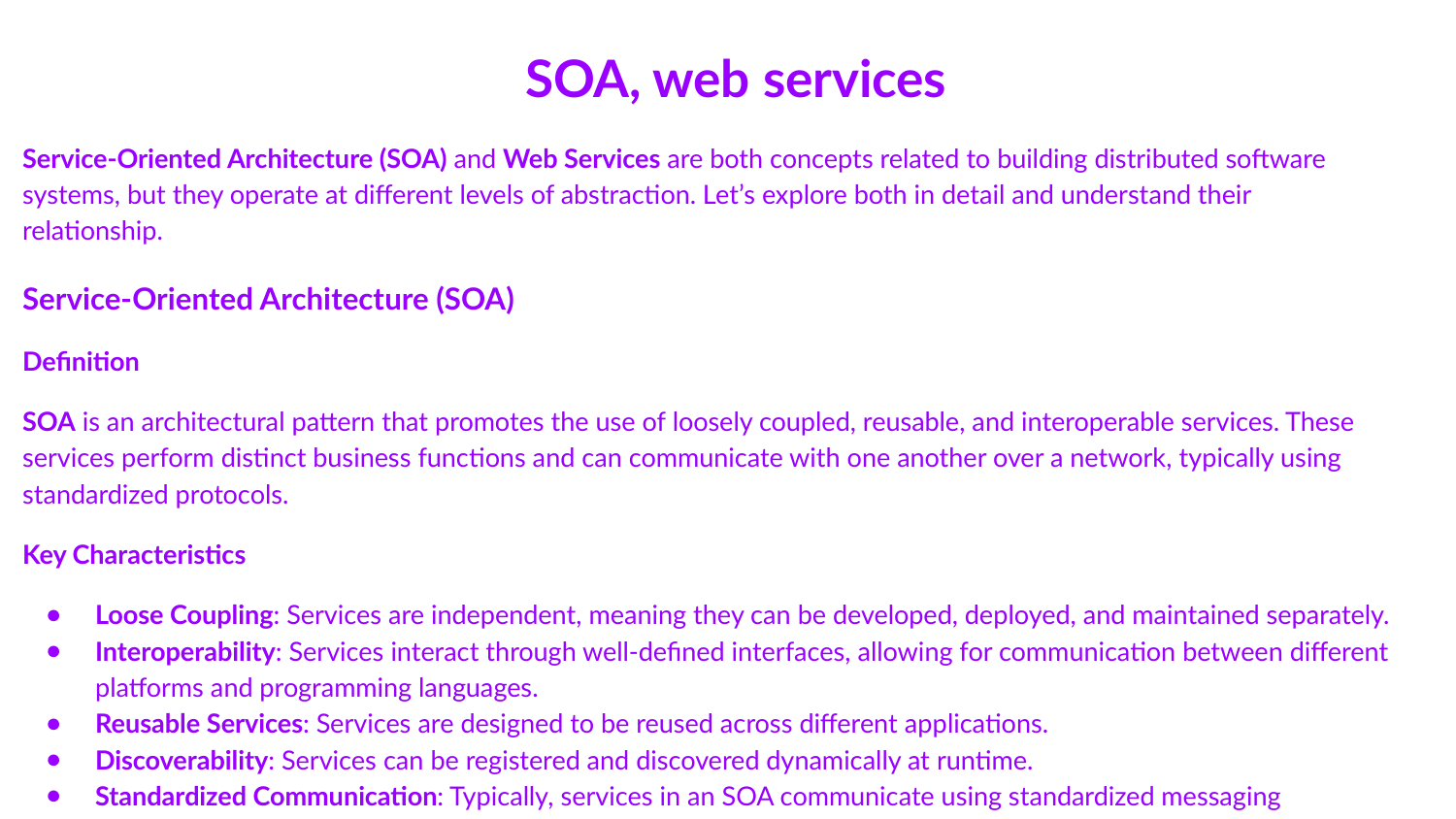

# SOA, web services

Service-Oriented Architecture (SOA) and Web Services are both concepts related to building distributed software systems, but they operate at different levels of abstraction. Let’s explore both in detail and understand their relationship.
Service-Oriented Architecture (SOA)
Definition
SOA is an architectural pattern that promotes the use of loosely coupled, reusable, and interoperable services. These services perform distinct business functions and can communicate with one another over a network, typically using standardized protocols.
Key Characteristics
Loose Coupling: Services are independent, meaning they can be developed, deployed, and maintained separately.
Interoperability: Services interact through well-defined interfaces, allowing for communication between different platforms and programming languages.
Reusable Services: Services are designed to be reused across different applications.
Discoverability: Services can be registered and discovered dynamically at runtime.
Standardized Communication: Typically, services in an SOA communicate using standardized messaging protocols such as SOAP or REST over HTTP.